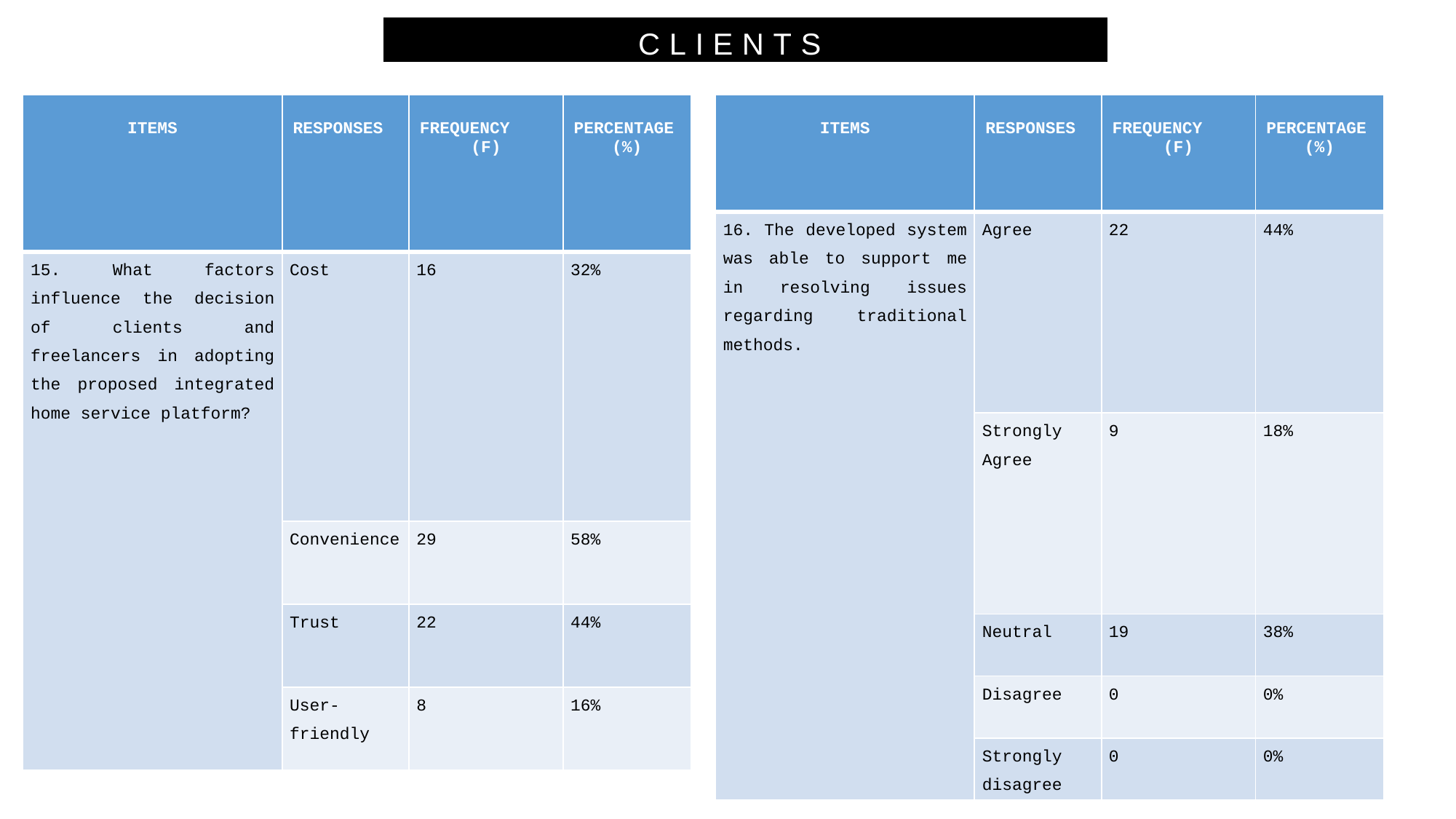

CLIENTS (%)
| ITEMS | RESPONSES | FREQUENCY (F) | PERCENTAGE (%) |
| --- | --- | --- | --- |
| 15. What factors influence the decision of clients and freelancers in adopting the proposed integrated home service platform? | Cost | 16 | 32% |
|  | Convenience | 29 | 58% |
|  | Trust | 22 | 44% |
|  | User-friendly | 8 | 16% |
| ITEMS | RESPONSES | FREQUENCY (F) | PERCENTAGE (%) |
| --- | --- | --- | --- |
| 16. The developed system was able to support me in resolving issues regarding traditional methods. | Agree | 22 | 44% |
|  | Strongly Agree | 9 | 18% |
|  | Neutral | 19 | 38% |
|  | Disagree | 0 | 0% |
|  | Strongly disagree | 0 | 0% |